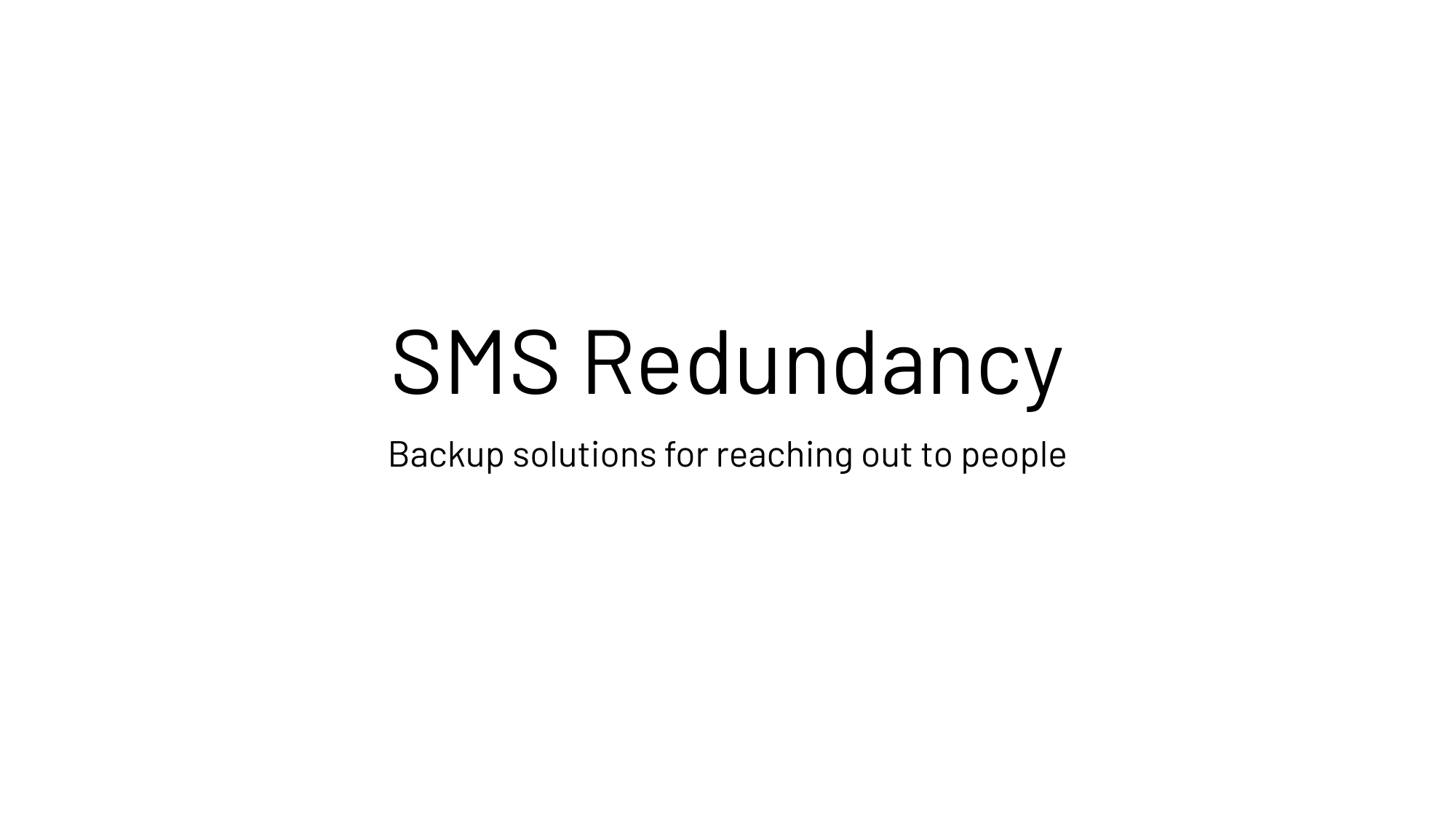

# SMS Redundancy
Backup solutions for reaching out to people